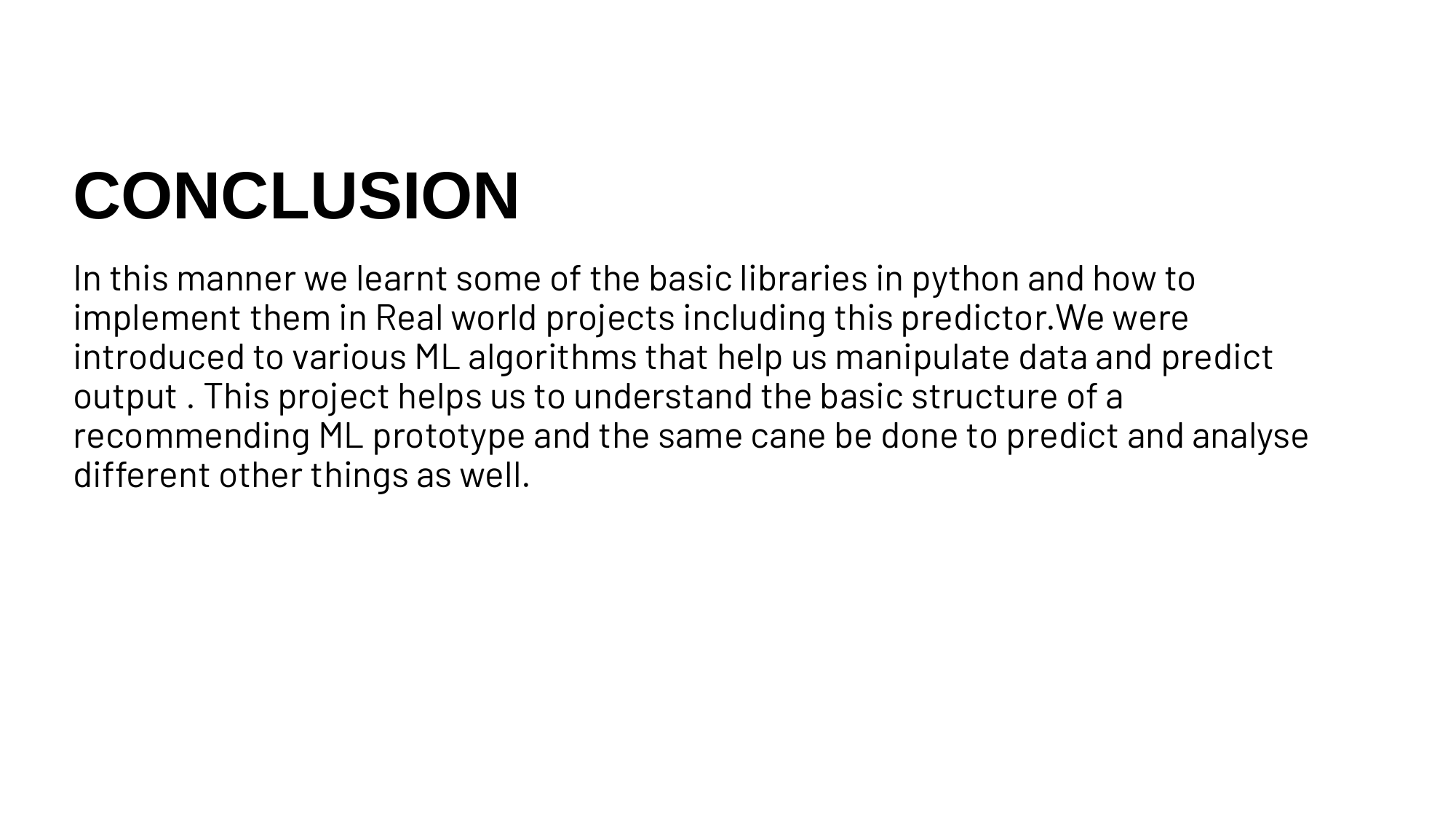

# Conclusion
In this manner we learnt some of the basic libraries in python and how to implement them in Real world projects including this predictor.We were introduced to various ML algorithms that help us manipulate data and predict output . This project helps us to understand the basic structure of a recommending ML prototype and the same cane be done to predict and analyse different other things as well.